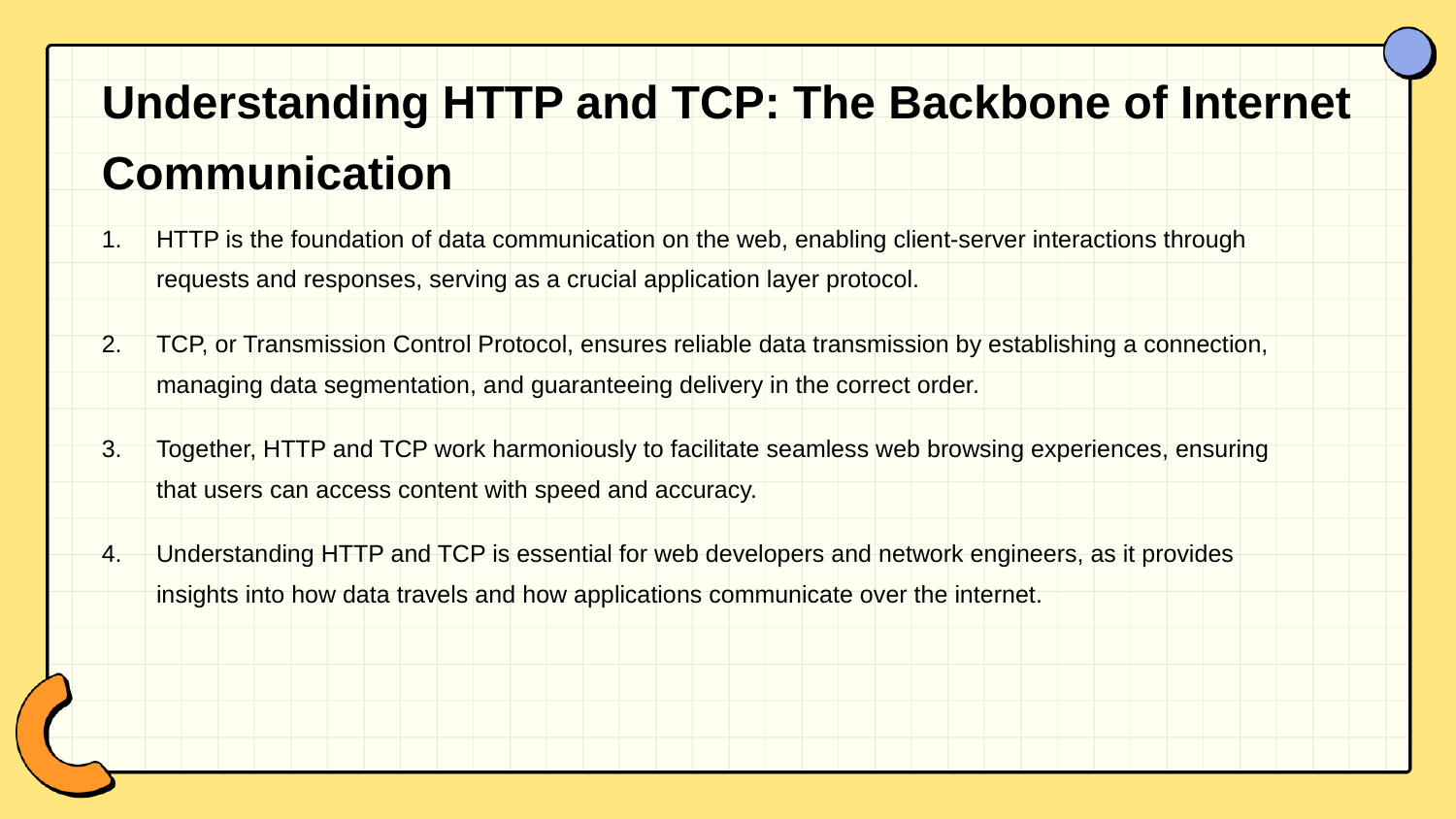

Understanding HTTP and TCP: The Backbone of Internet Communication
HTTP is the foundation of data communication on the web, enabling client-server interactions through requests and responses, serving as a crucial application layer protocol.
TCP, or Transmission Control Protocol, ensures reliable data transmission by establishing a connection, managing data segmentation, and guaranteeing delivery in the correct order.
Together, HTTP and TCP work harmoniously to facilitate seamless web browsing experiences, ensuring that users can access content with speed and accuracy.
Understanding HTTP and TCP is essential for web developers and network engineers, as it provides insights into how data travels and how applications communicate over the internet.